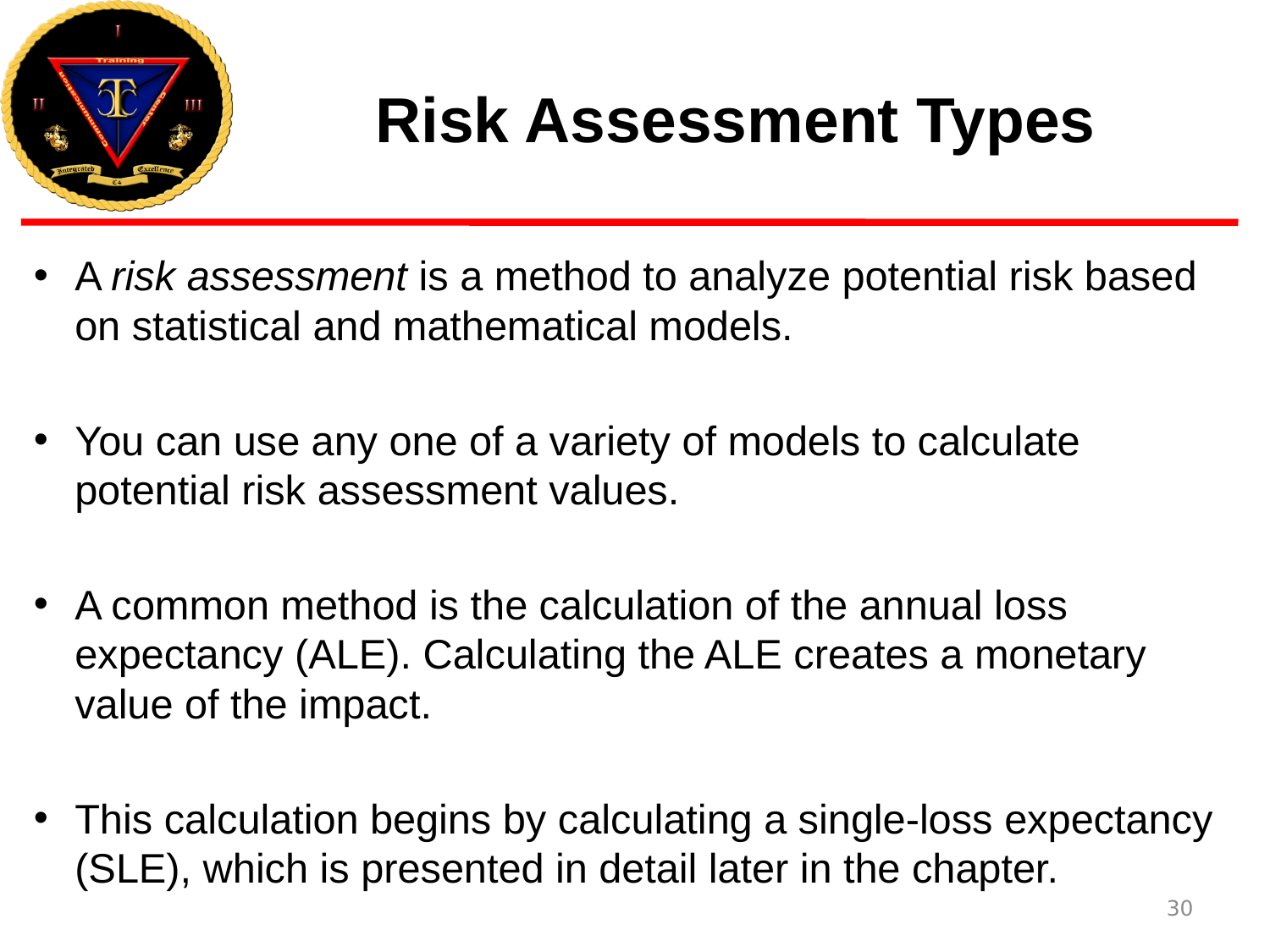

# Risk Assessment Types
A risk assessment is a method to analyze potential risk based on statistical and mathematical models.

You can use any one of a variety of models to calculate potential risk assessment values.

A common method is the calculation of the annual loss expectancy (ALE). Calculating the ALE creates a monetary value of the impact.

This calculation begins by calculating a single-loss expectancy (SLE), which is presented in detail later in the chapter.
30